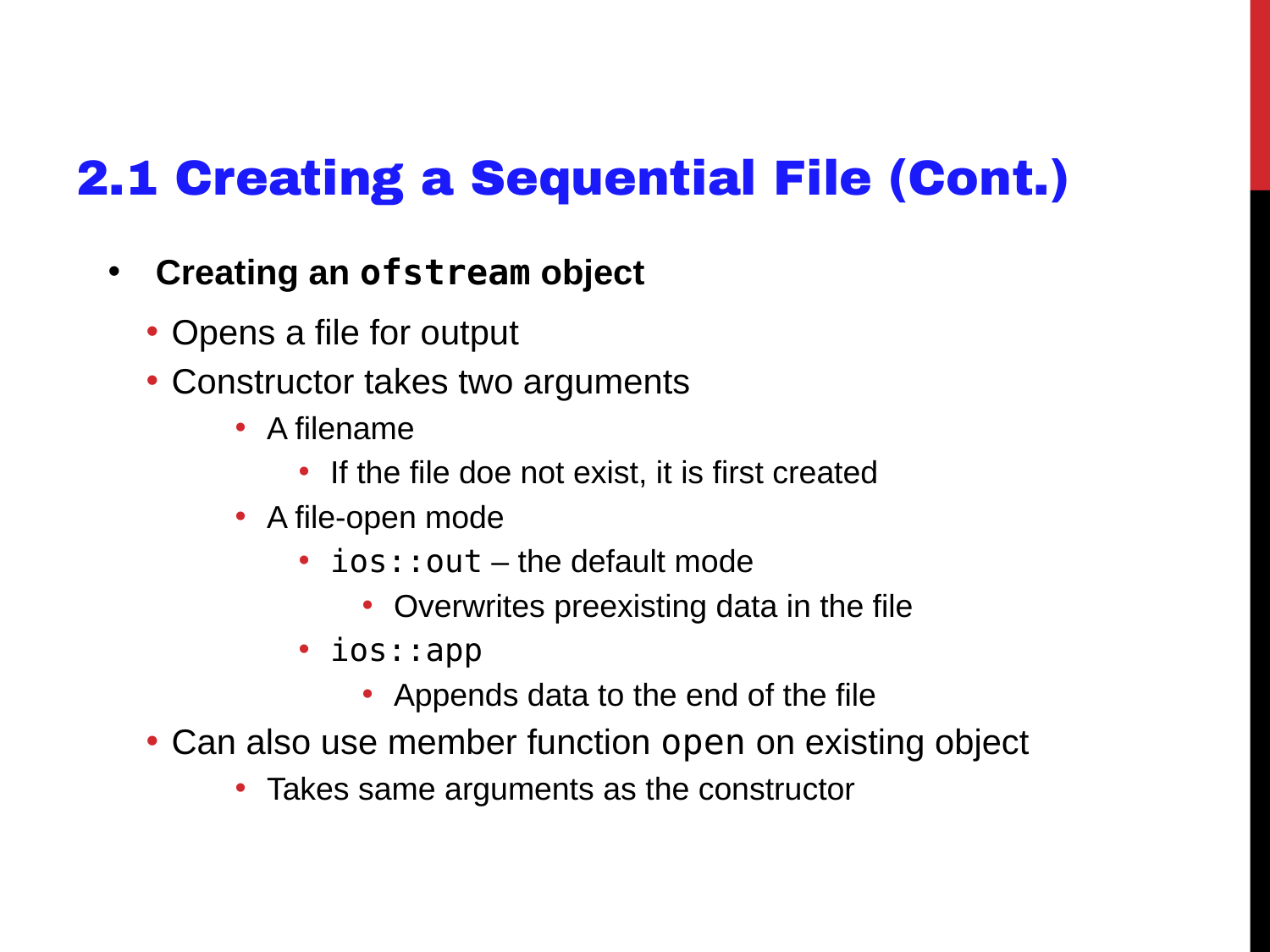

# 2.1 Creating a Sequential File (Cont.)
Creating an ofstream object
Opens a file for output
Constructor takes two arguments
A filename
If the file doe not exist, it is first created
A file-open mode
ios::out – the default mode
Overwrites preexisting data in the file
ios::app
Appends data to the end of the file
Can also use member function open on existing object
Takes same arguments as the constructor